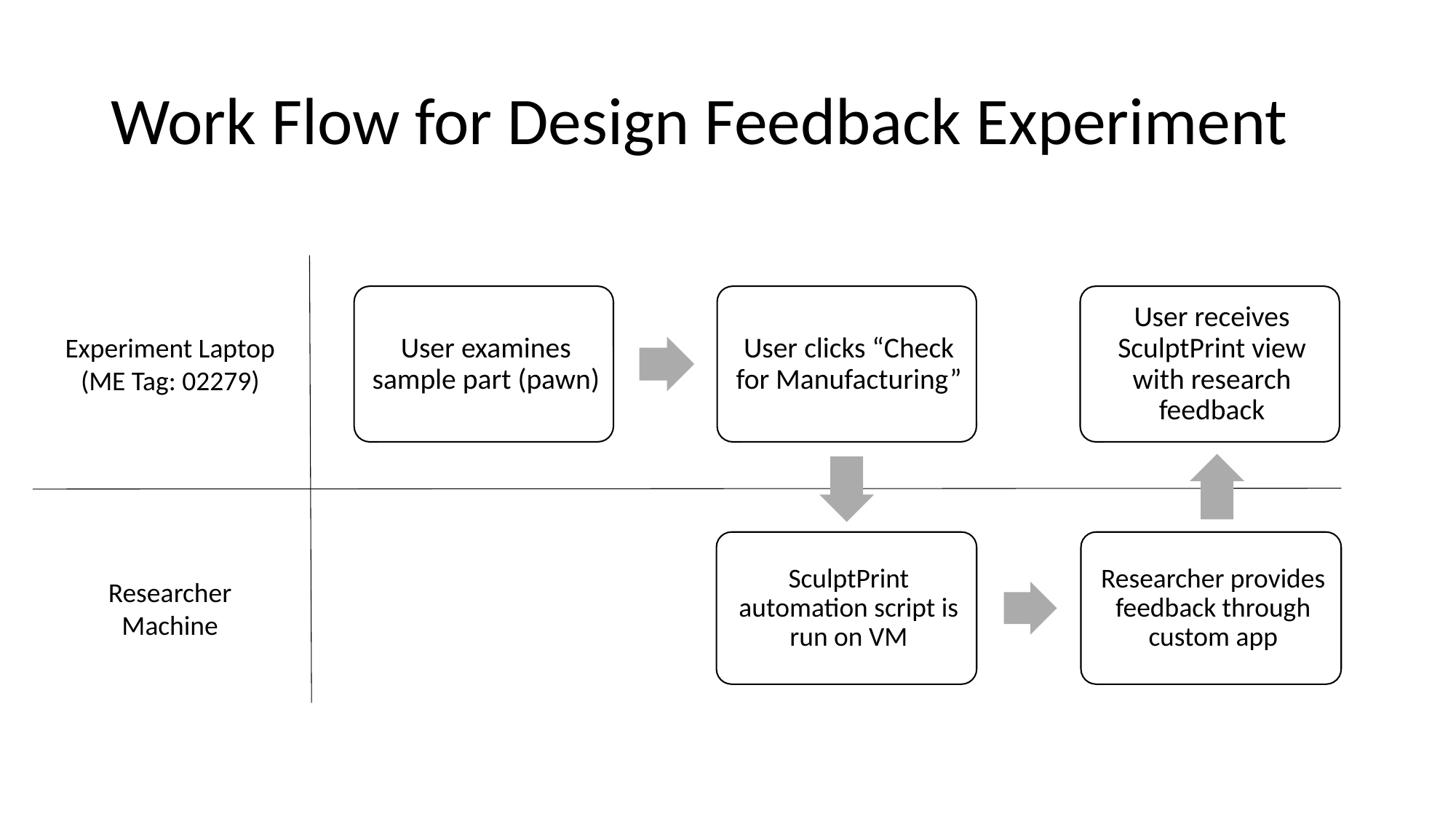

# Work Flow for Design Feedback Experiment
User examines sample part (pawn)

User clicks “Check for Manufacturing”

User receives SculptPrint view with research feedback
Experiment Laptop
(ME Tag: 02279)

SculptPrint automation script is run on VM

Researcher provides feedback through custom app
Researcher
Machine